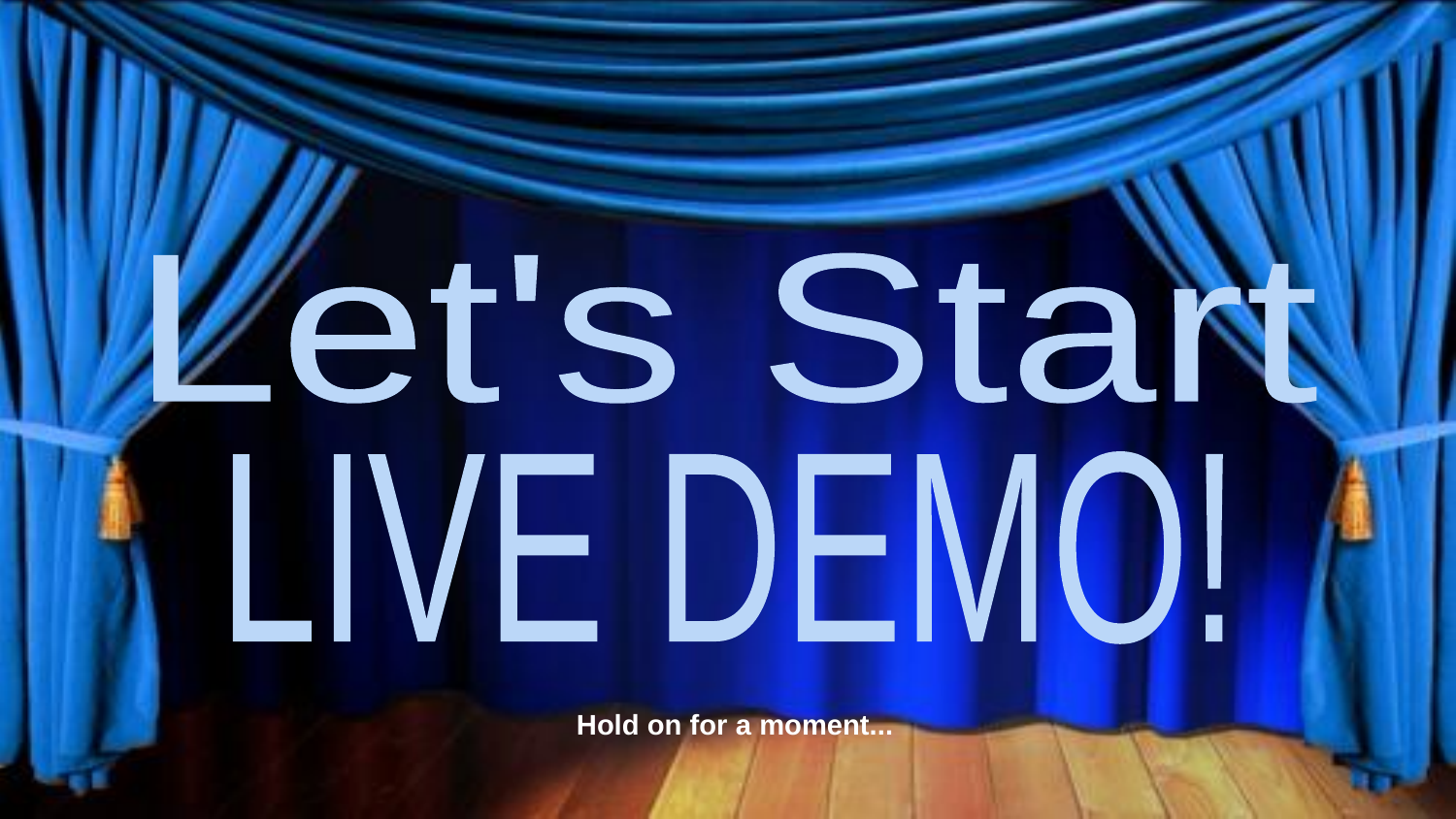

Let's Start
LIVE DEMO!
Hold on for a moment...